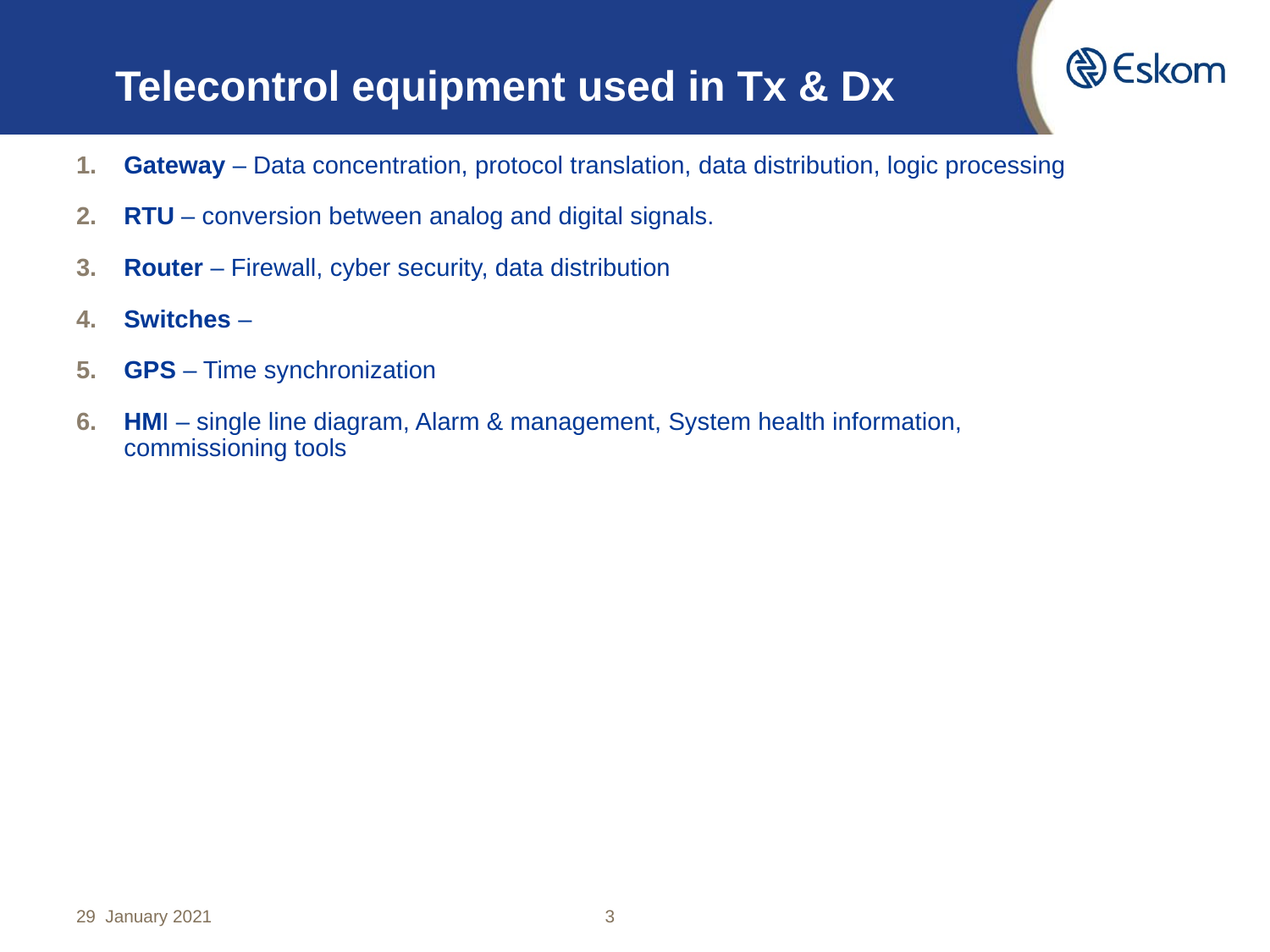

Telecontrol equipment used in Tx & Dx
Gateway – Data concentration, protocol translation, data distribution, logic processing
RTU – conversion between analog and digital signals.
Router – Firewall, cyber security, data distribution
Switches –
GPS – Time synchronization
HMI – single line diagram, Alarm & management, System health information, commissioning tools

29  January 2021
3